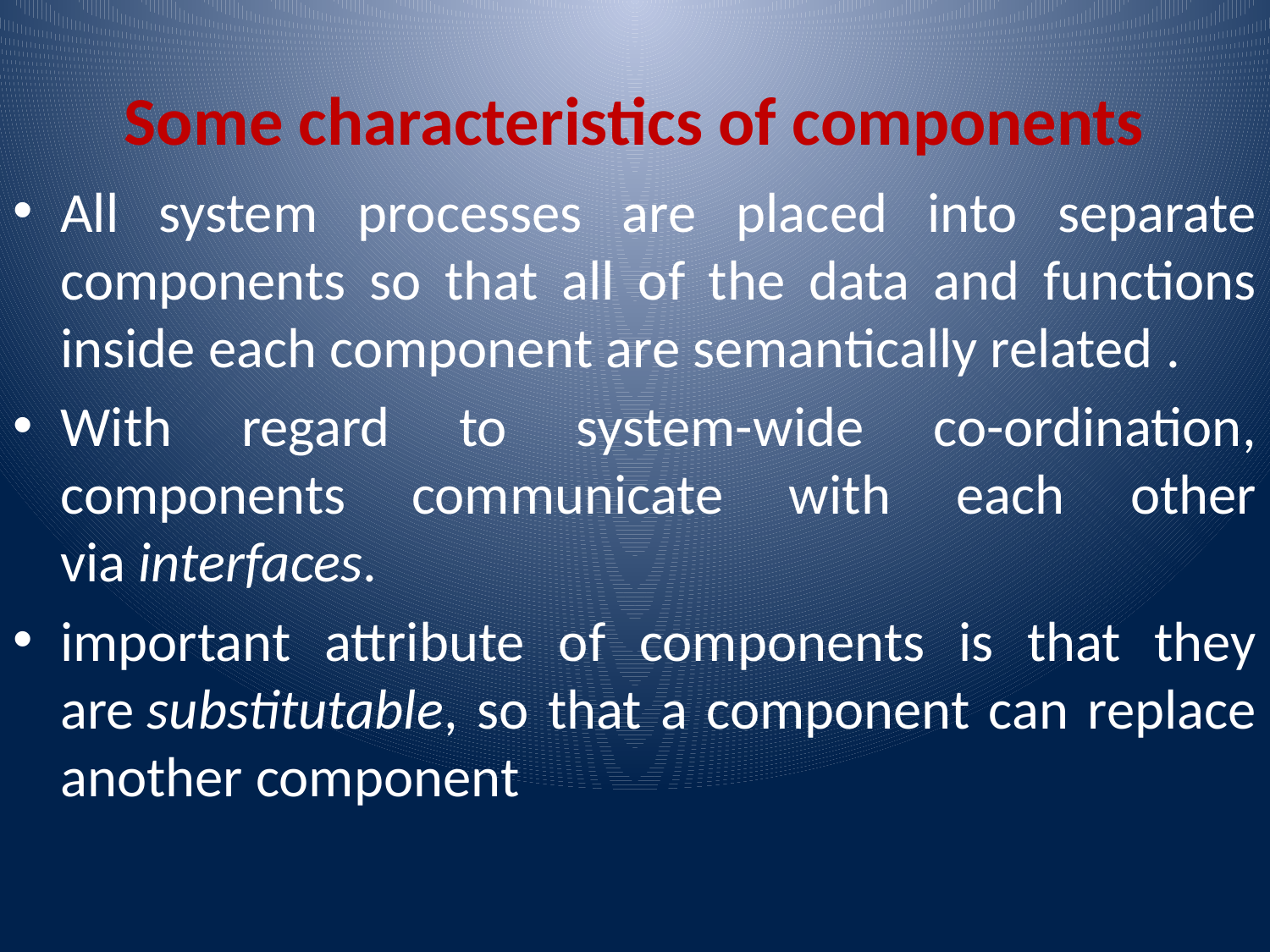

# Some characteristics of components
All system processes are placed into separate components so that all of the data and functions inside each component are semantically related .
With regard to system-wide co-ordination, components communicate with each other via interfaces.
important attribute of components is that they are substitutable, so that a component can replace another component